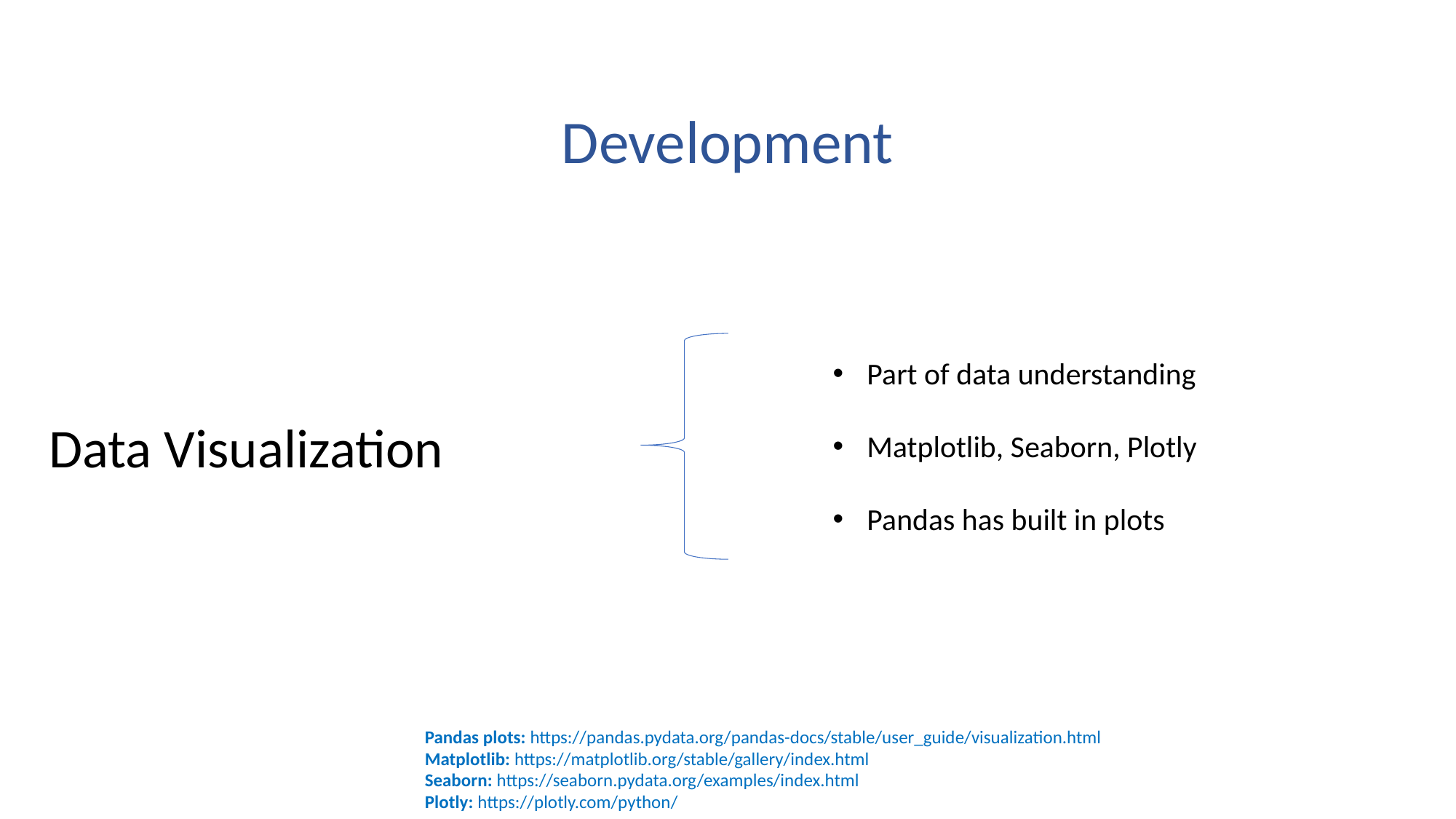

# Development

Part of data understanding
Matplotlib, Seaborn, Plotly
Pandas has built in plots
Data Visualization
Pandas plots: https://pandas.pydata.org/pandas-docs/stable/user_guide/visualization.html
Matplotlib: https://matplotlib.org/stable/gallery/index.html
Seaborn: https://seaborn.pydata.org/examples/index.html
Plotly: https://plotly.com/python/